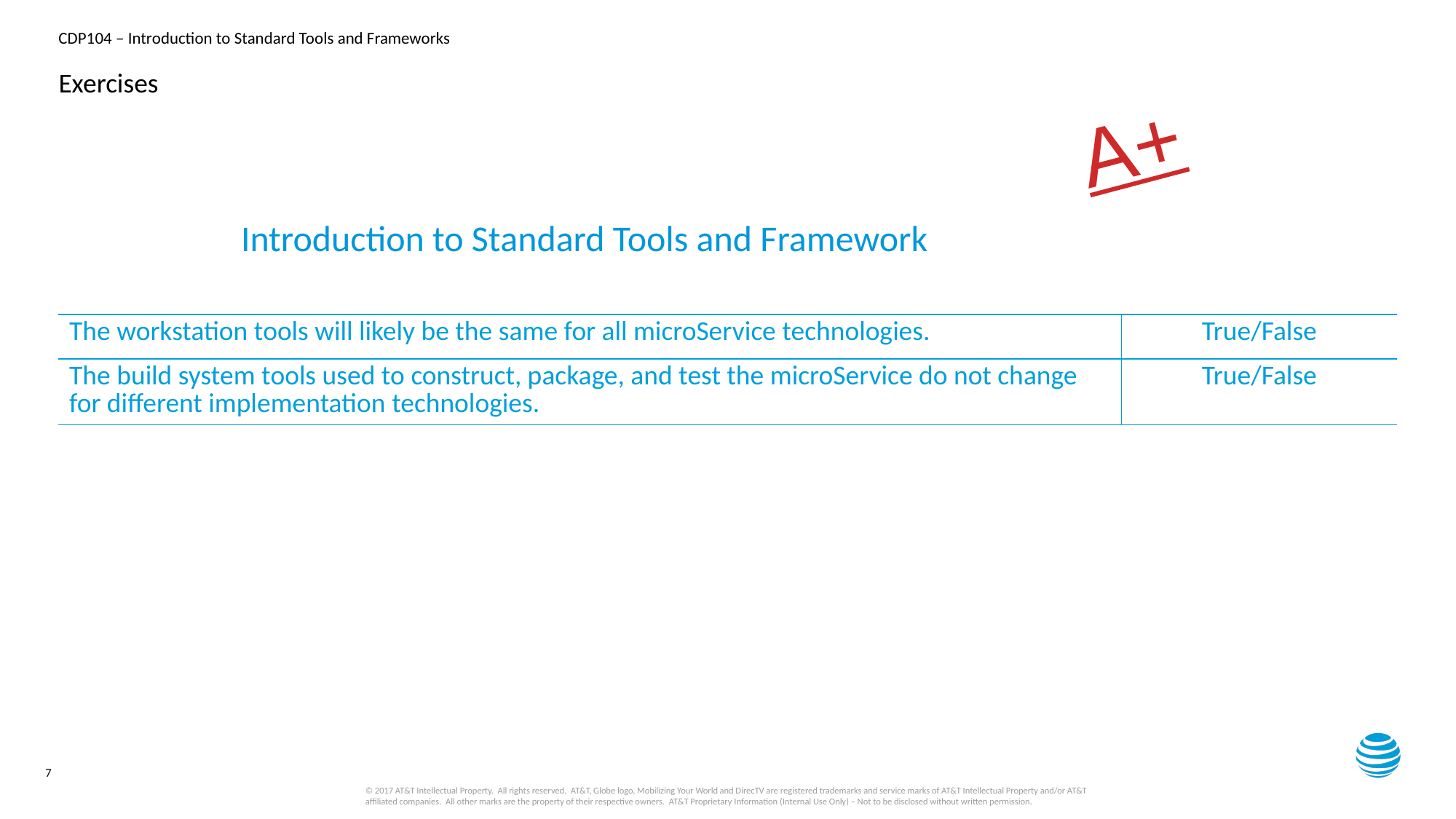

# Exercises
A+
Introduction to Standard Tools and Framework
| The workstation tools will likely be the same for all microService technologies. | True/False |
| --- | --- |
| The build system tools used to construct, package, and test the microService do not change for different implementation technologies. | True/False |
7